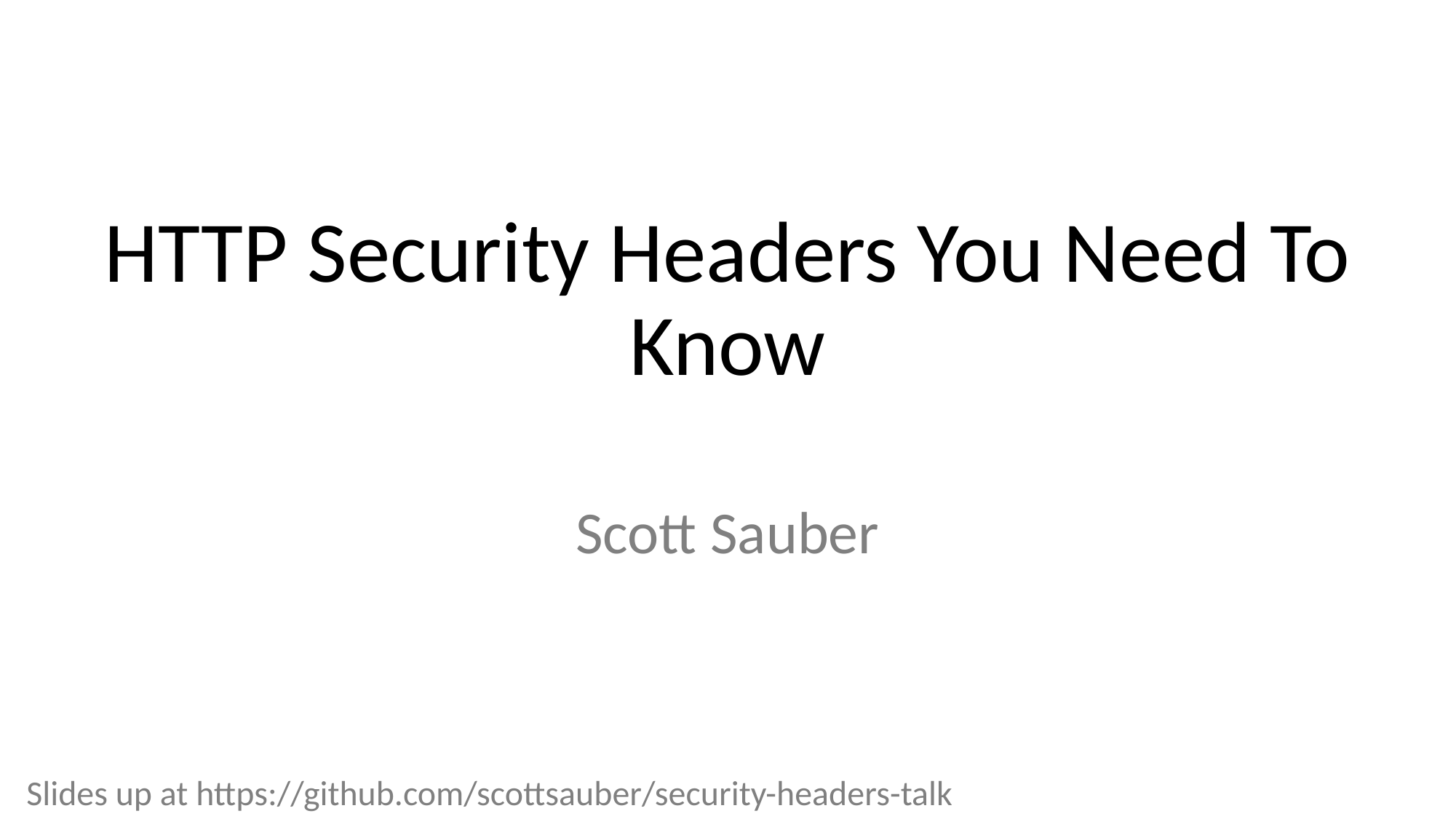

# HTTP Security Headers You Need To Know

Scott Sauber

  Slides up at https://github.com/scottsauber/security-headers-talk